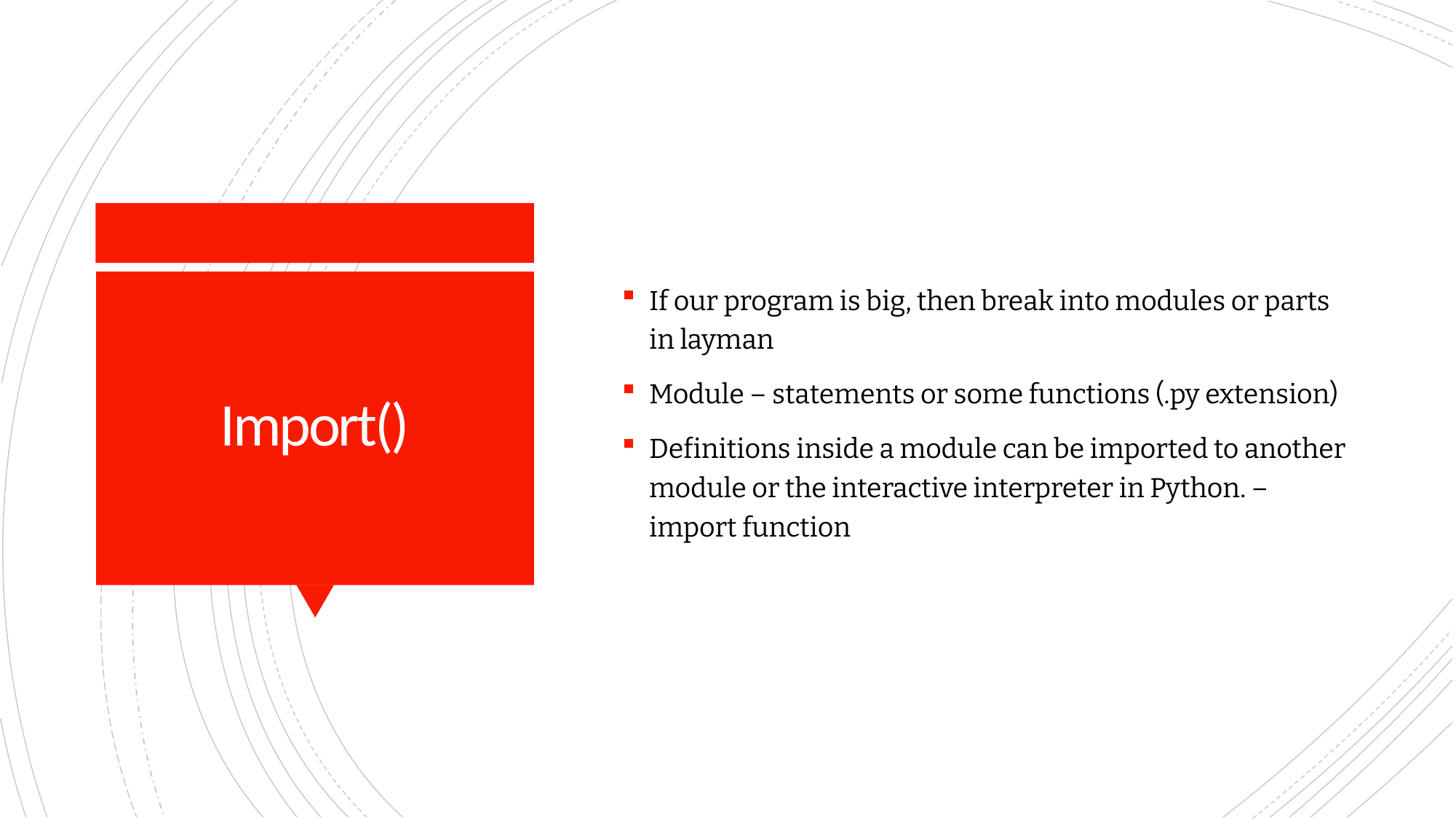

If our program is big, then break into modules or parts in layman
Module – statements or some functions (.py extension)
Definitions inside a module can be imported to another module or the interactive interpreter in Python. – import function
# Import()